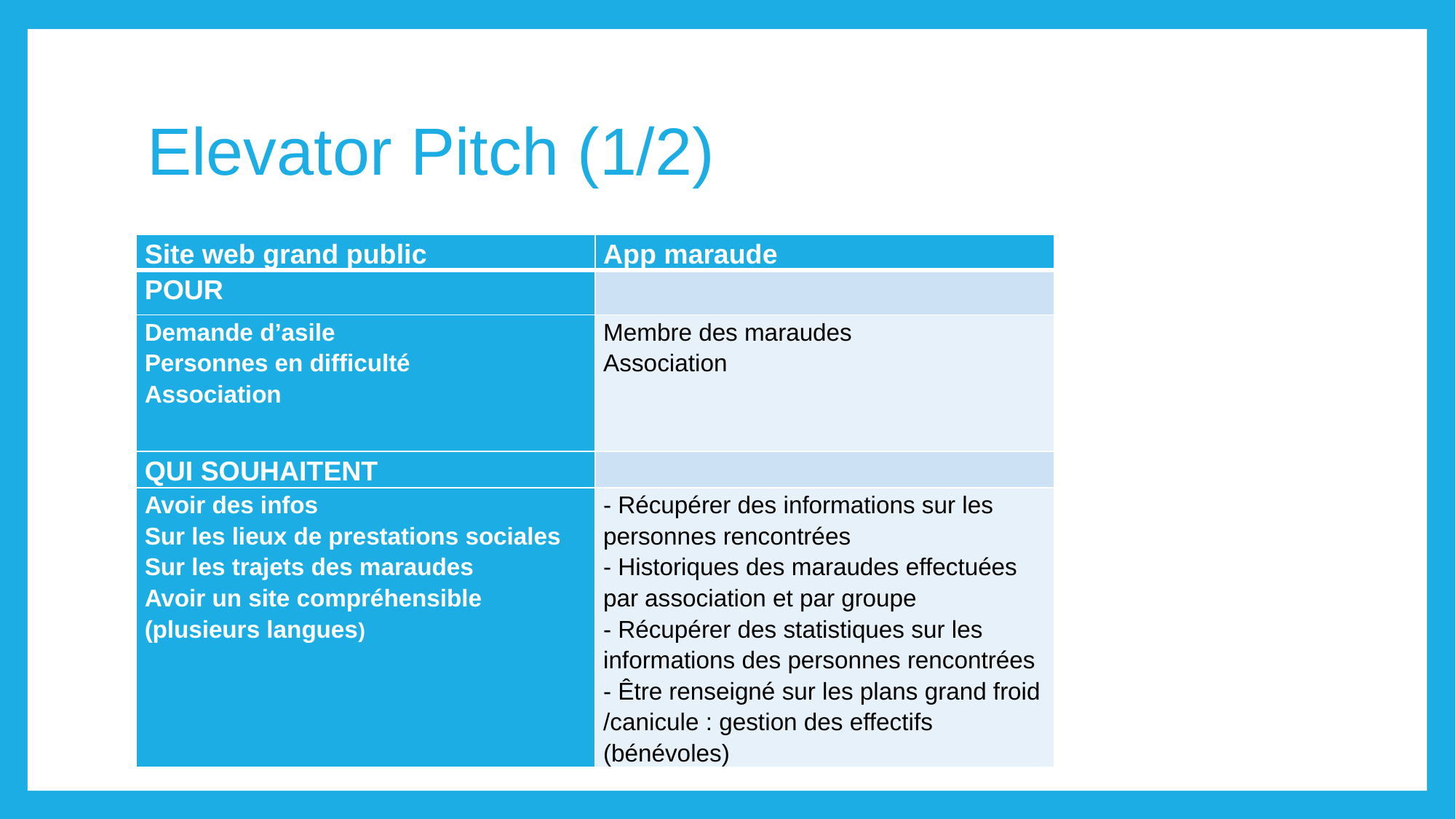

# Elevator Pitch (1/2)
| Site web grand public | App maraude |
| --- | --- |
| POUR |  |
| Demande d’asile Personnes en difficulté Association | Membre des maraudes Association |
| QUI SOUHAITENT |  |
| Avoir des infos Sur les lieux de prestations sociales Sur les trajets des maraudes Avoir un site compréhensible (plusieurs langues) | - Récupérer des informations sur les personnes rencontrées - Historiques des maraudes effectuées par association et par groupe - Récupérer des statistiques sur les informations des personnes rencontrées - Être renseigné sur les plans grand froid /canicule : gestion des effectifs (bénévoles) |